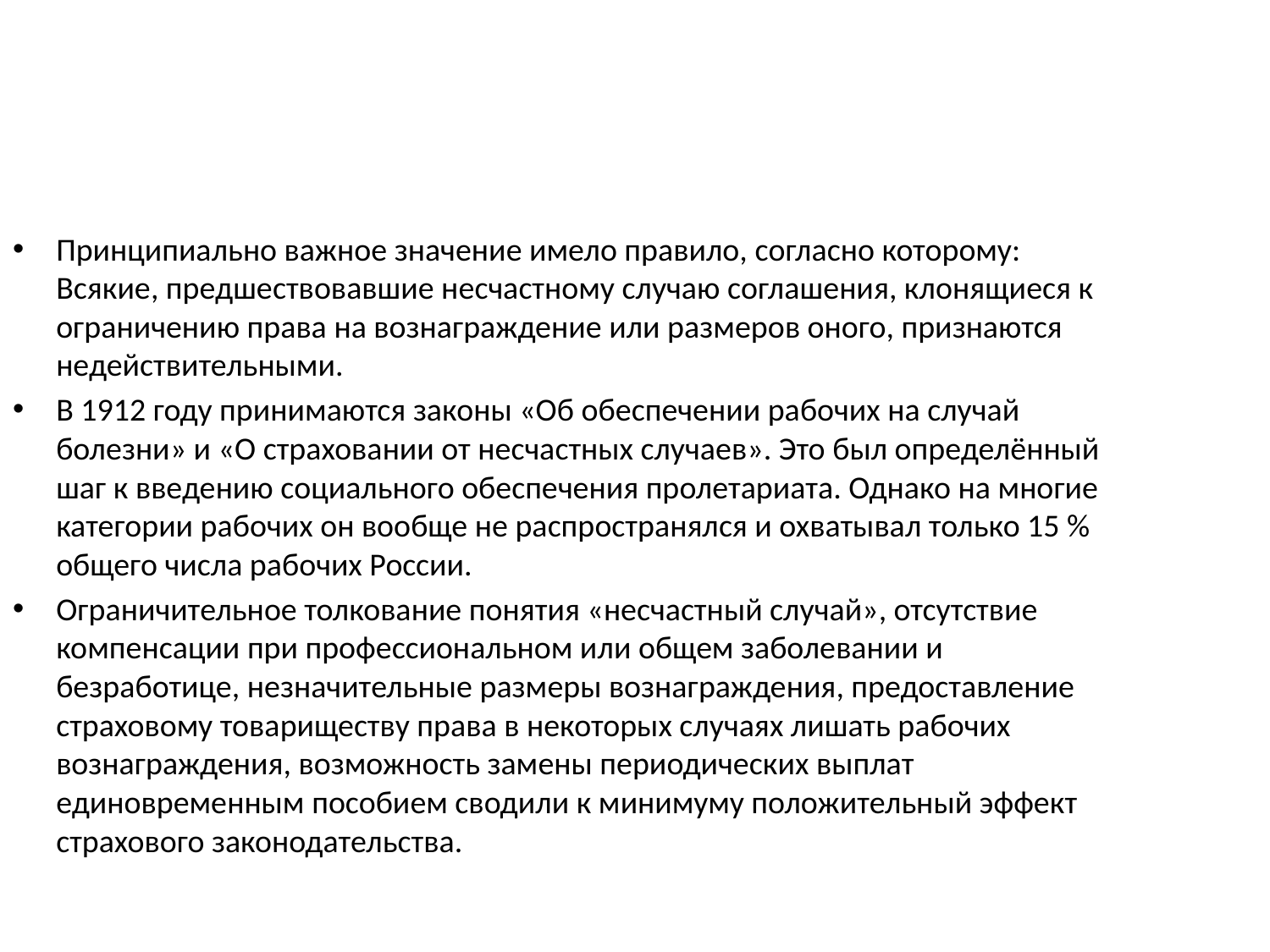

Принципиально важное значение имело правило, согласно которому:	Всякие, предшествовавшие несчастному случаю соглашения, клонящиеся к ограничению права на вознаграждение или размеров оного, признаются недействительными.
В 1912 году принимаются законы «Об обеспечении рабочих на случай болезни» и «О страховании от несчастных случаев». Это был определённый шаг к введению социального обеспечения пролетариата. Однако на многие категории рабочих он вообще не распространялся и охватывал только 15 % общего числа рабочих России.
Ограничительное толкование понятия «несчастный случай», отсутствие компенсации при профессиональном или общем заболевании и безработице, незначительные размеры вознаграждения, предоставление страховому товариществу права в некоторых случаях лишать рабочих вознаграждения, возможность замены периодических выплат единовременным пособием сводили к минимуму положительный эффект страхового законодательства.